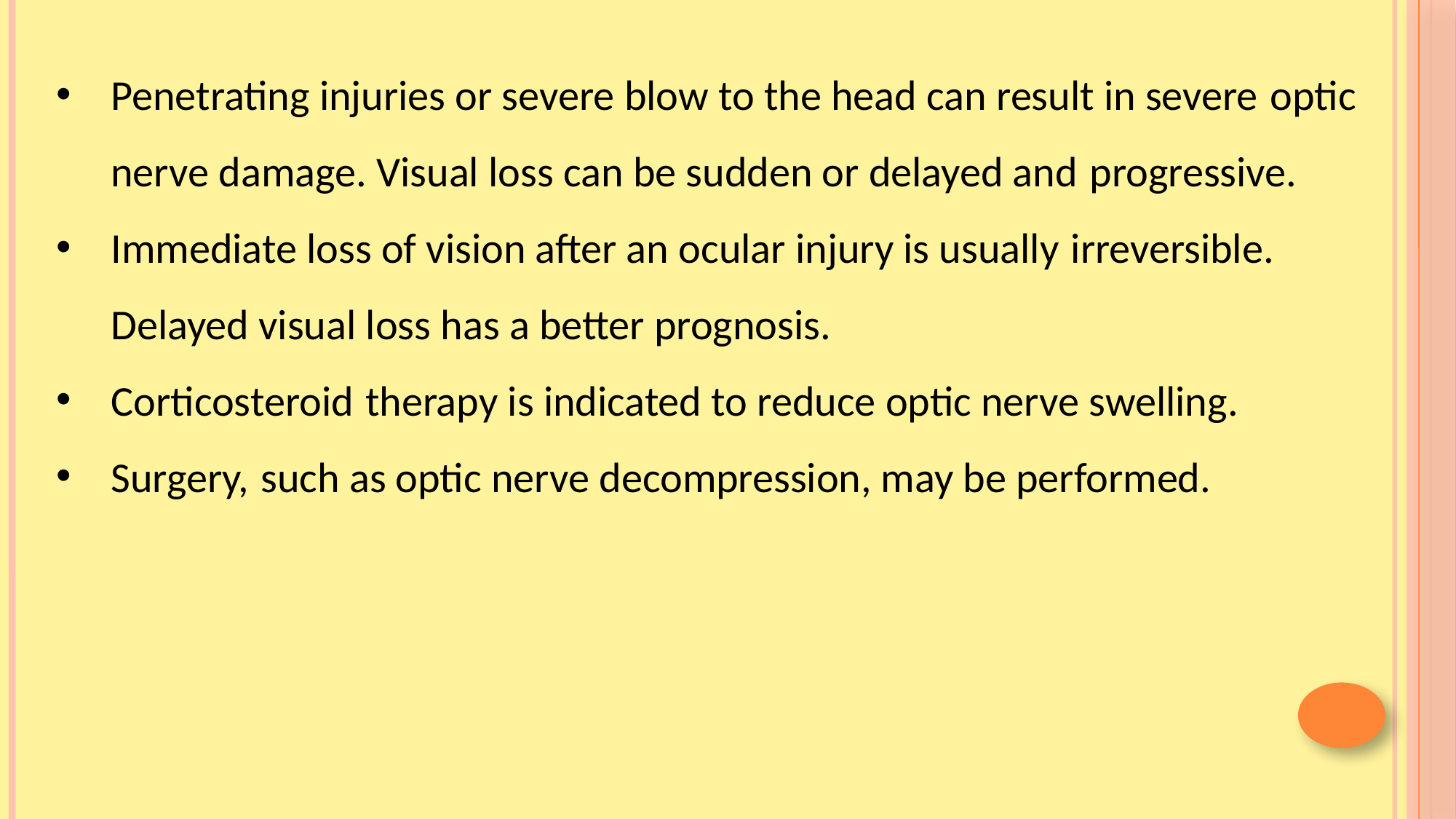

Penetrating injuries or severe blow to the head can result in severe optic nerve damage. Visual loss can be sudden or delayed and progressive.
Immediate loss of vision after an ocular injury is usually irreversible. Delayed visual loss has a better prognosis.
Corticosteroid therapy is indicated to reduce optic nerve swelling.
Surgery, such as optic nerve decompression, may be performed.